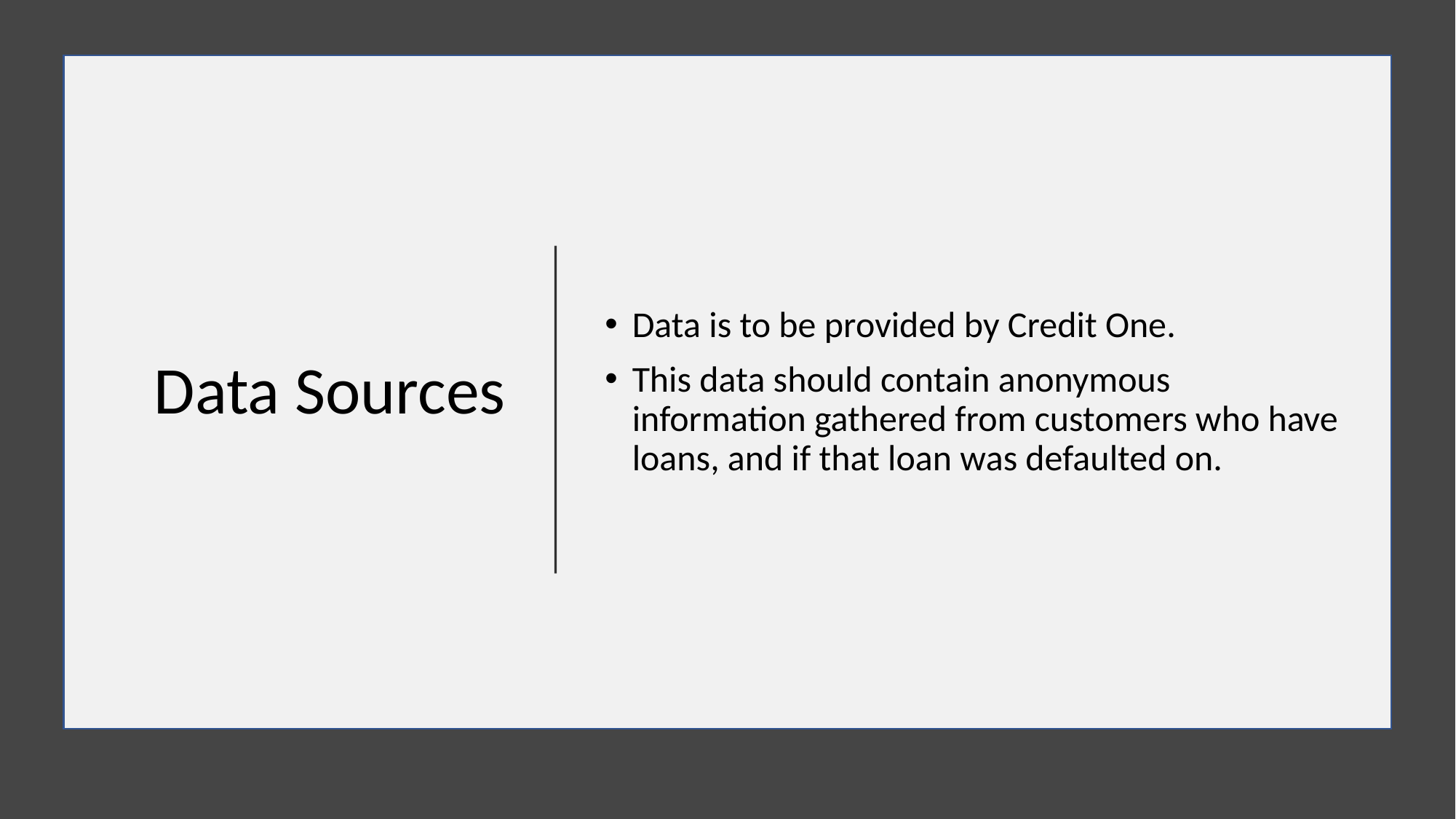

# Data Sources
Data is to be provided by Credit One.
This data should contain anonymous information gathered from customers who have loans, and if that loan was defaulted on.